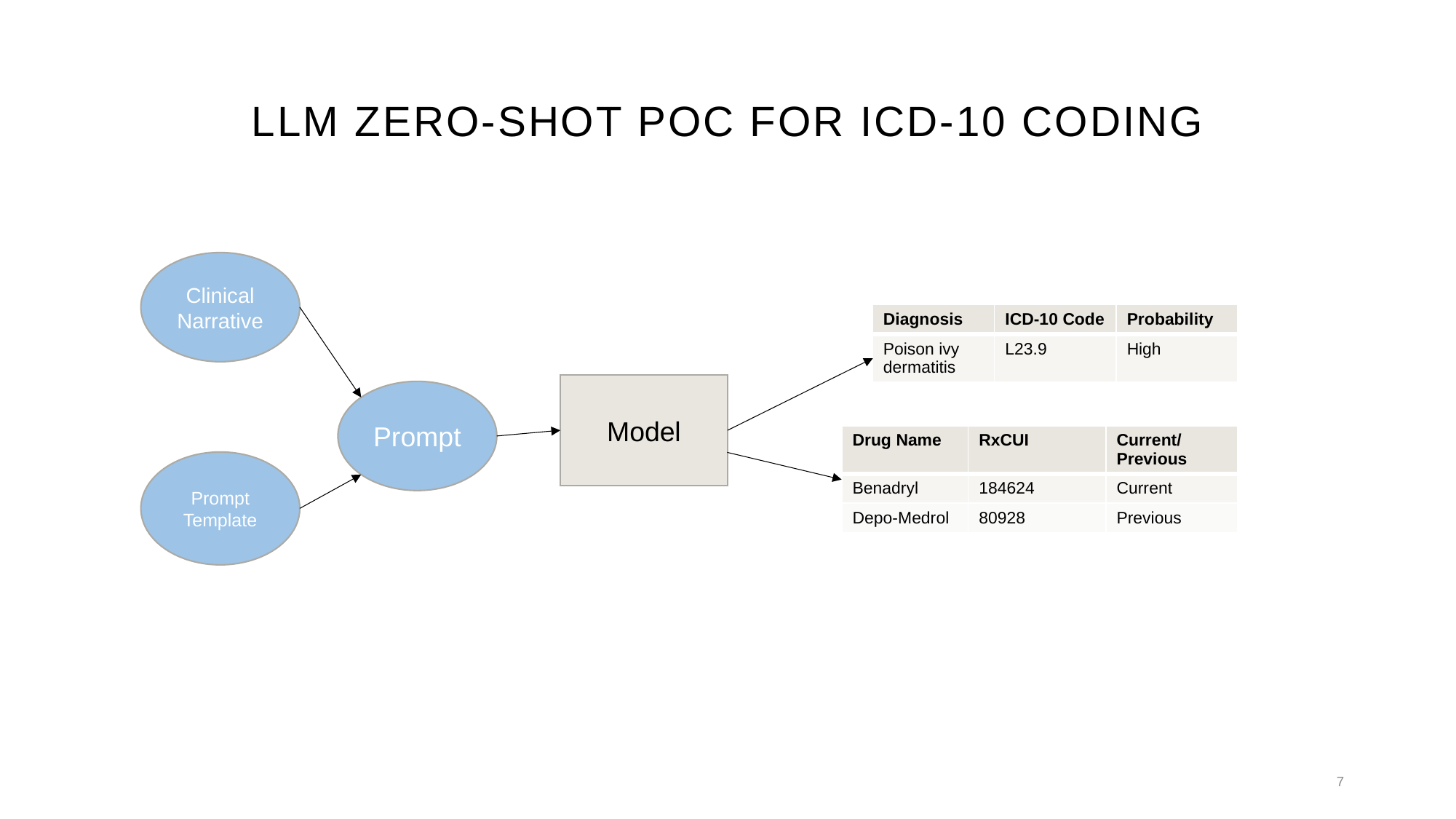

# LLM zero-shot POC for ICD-10 coding
Clinical Narrative
| Diagnosis | ICD-10 Code | Probability |
| --- | --- | --- |
| Poison ivy dermatitis | L23.9 | High |
Model
Prompt
| Drug Name | RxCUI | Current/Previous |
| --- | --- | --- |
| Benadryl | 184624 | Current |
| Depo-Medrol | 80928 | Previous |
Prompt
Template
7